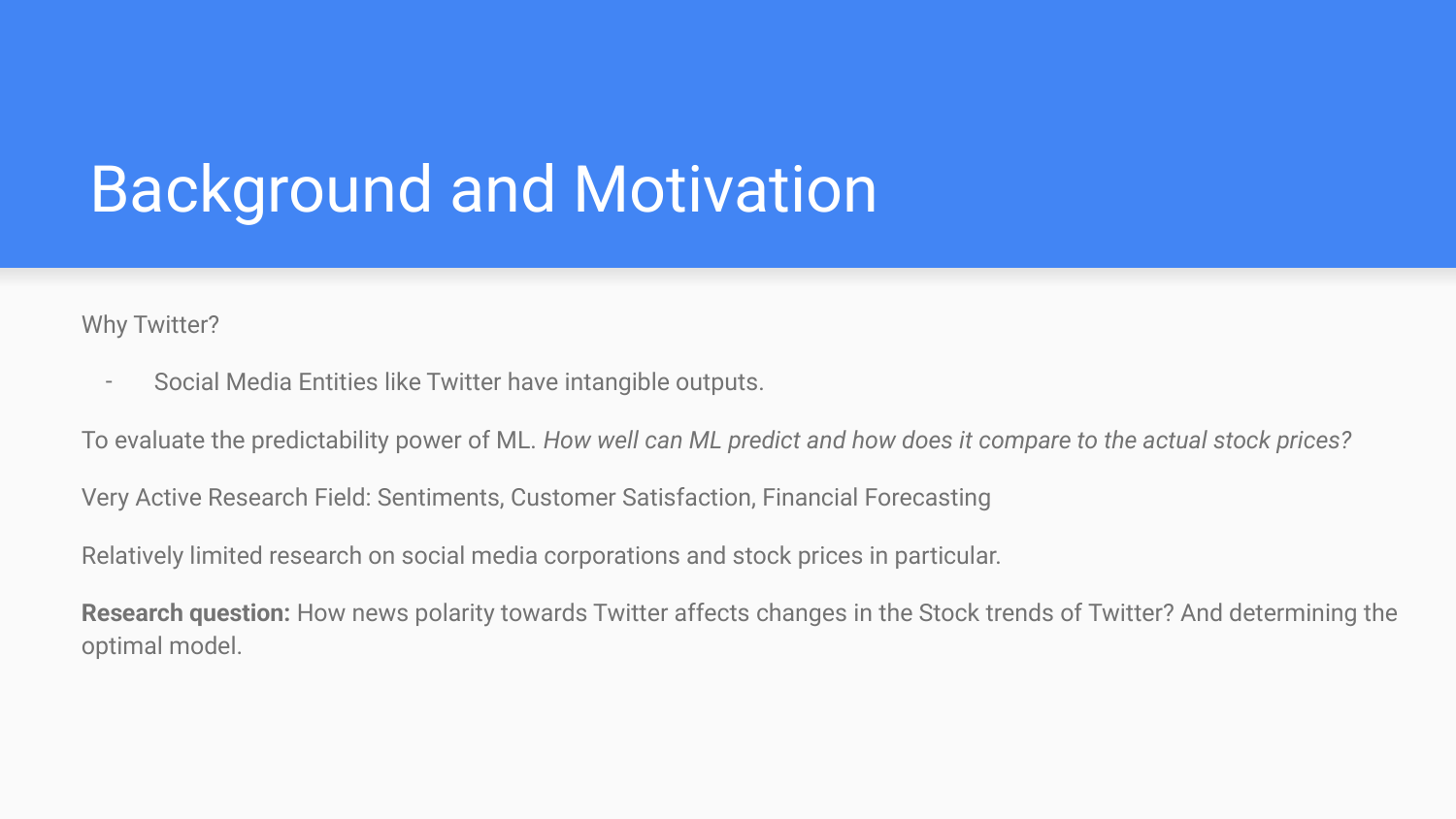

# Background and Motivation
Why Twitter?
Social Media Entities like Twitter have intangible outputs.
To evaluate the predictability power of ML. How well can ML predict and how does it compare to the actual stock prices?
Very Active Research Field: Sentiments, Customer Satisfaction, Financial Forecasting
Relatively limited research on social media corporations and stock prices in particular.
Research question: How news polarity towards Twitter affects changes in the Stock trends of Twitter? And determining the optimal model.